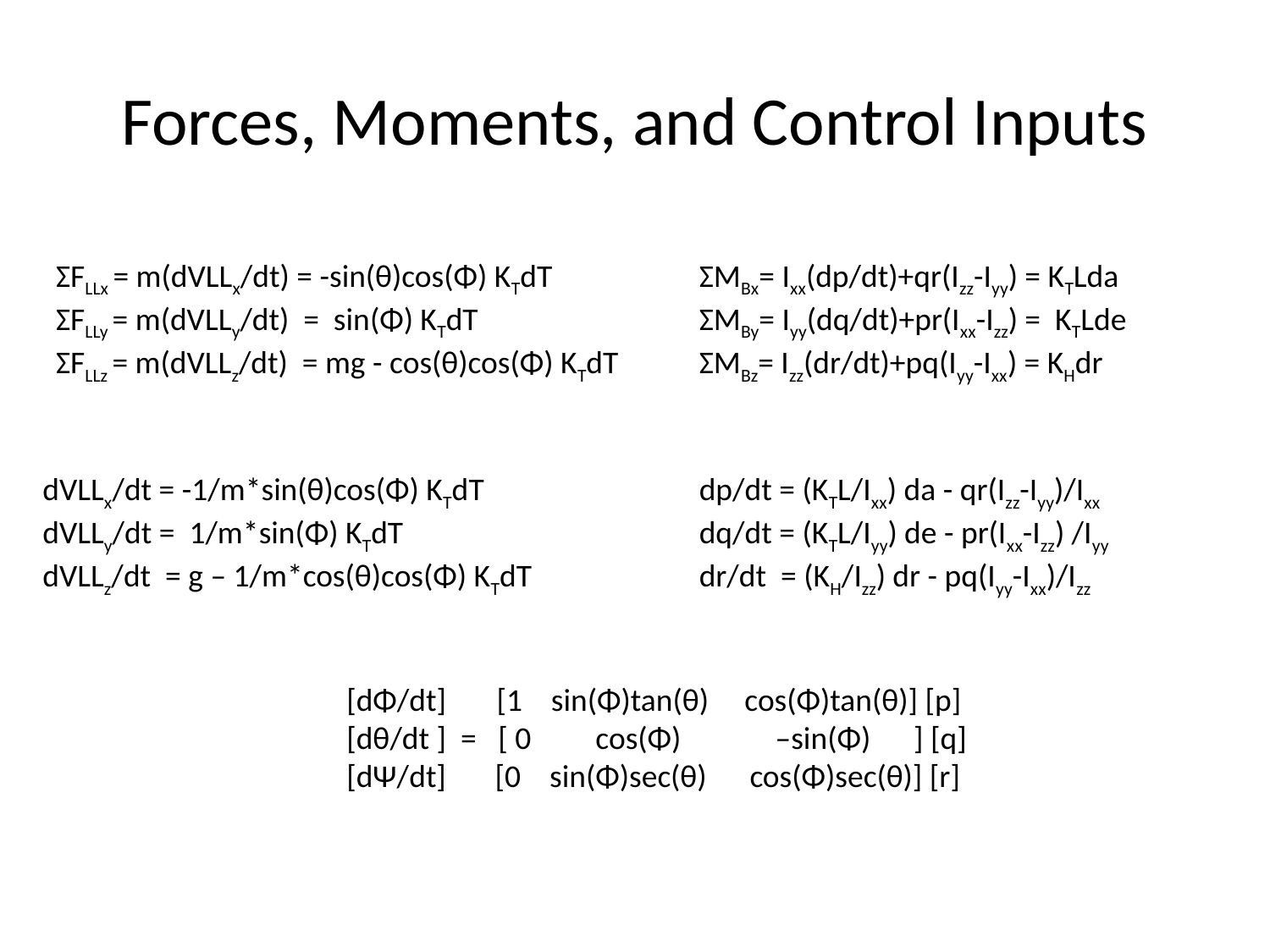

# Forces, Moments, and Control Inputs
ΣFLLx = m(dVLLx/dt) = -sin(θ)cos(Φ) KTdT
ΣFLLy = m(dVLLy/dt)  =  sin(Φ) KTdT
ΣFLLz = m(dVLLz/dt)  = mg - cos(θ)cos(Φ) KTdT
ΣMBx= Ixx(dp/dt)+qr(Izz-Iyy) = KTLda
ΣMBy= Iyy(dq/dt)+pr(Ixx-Izz) =  KTLde
ΣMBz= Izz(dr/dt)+pq(Iyy-Ixx) = KHdr
dVLLx/dt = -1/m*sin(θ)cos(Φ) KTdT
dVLLy/dt =  1/m*sin(Φ) KTdT
dVLLz/dt  = g – 1/m*cos(θ)cos(Φ) KTdT
dp/dt = (KTL/Ixx) da - qr(Izz-Iyy)/Ixx
dq/dt = (KTL/Iyy) de - pr(Ixx-Izz) /Iyy
dr/dt  = (KH/Izz) dr - pq(Iyy-Ixx)/Izz
[dΦ/dt]       [1    sin(Φ)tan(θ)     cos(Φ)tan(θ)] [p]
[dθ/dt ]  =   [ 0         cos(Φ)             –sin(Φ)      ] [q]
[dΨ/dt]	   [0    sin(Φ)sec(θ)      cos(Φ)sec(θ)] [r]